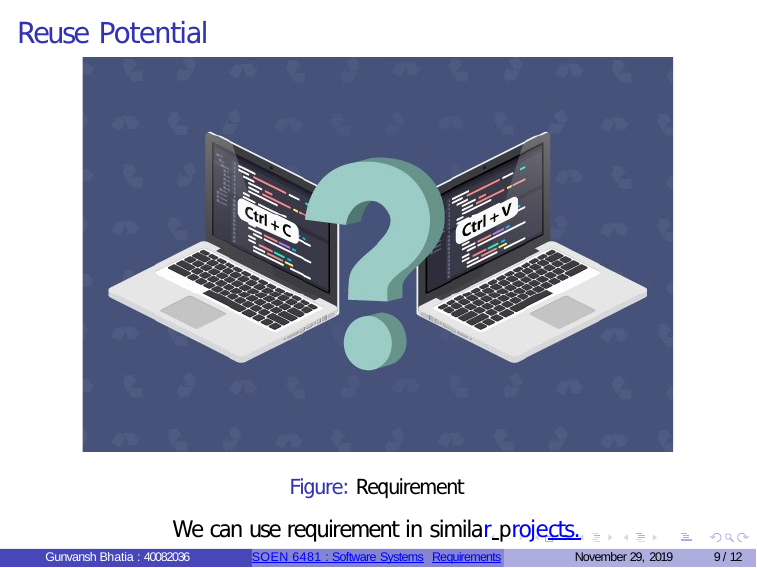

Reuse Potential

Figure: Requirement
We can use requirement in similar projects.

Gunvansh Bhatia : 40082036
SOEN 6481 : Software Systems
November 29, 2019
9 / 12
Requirements